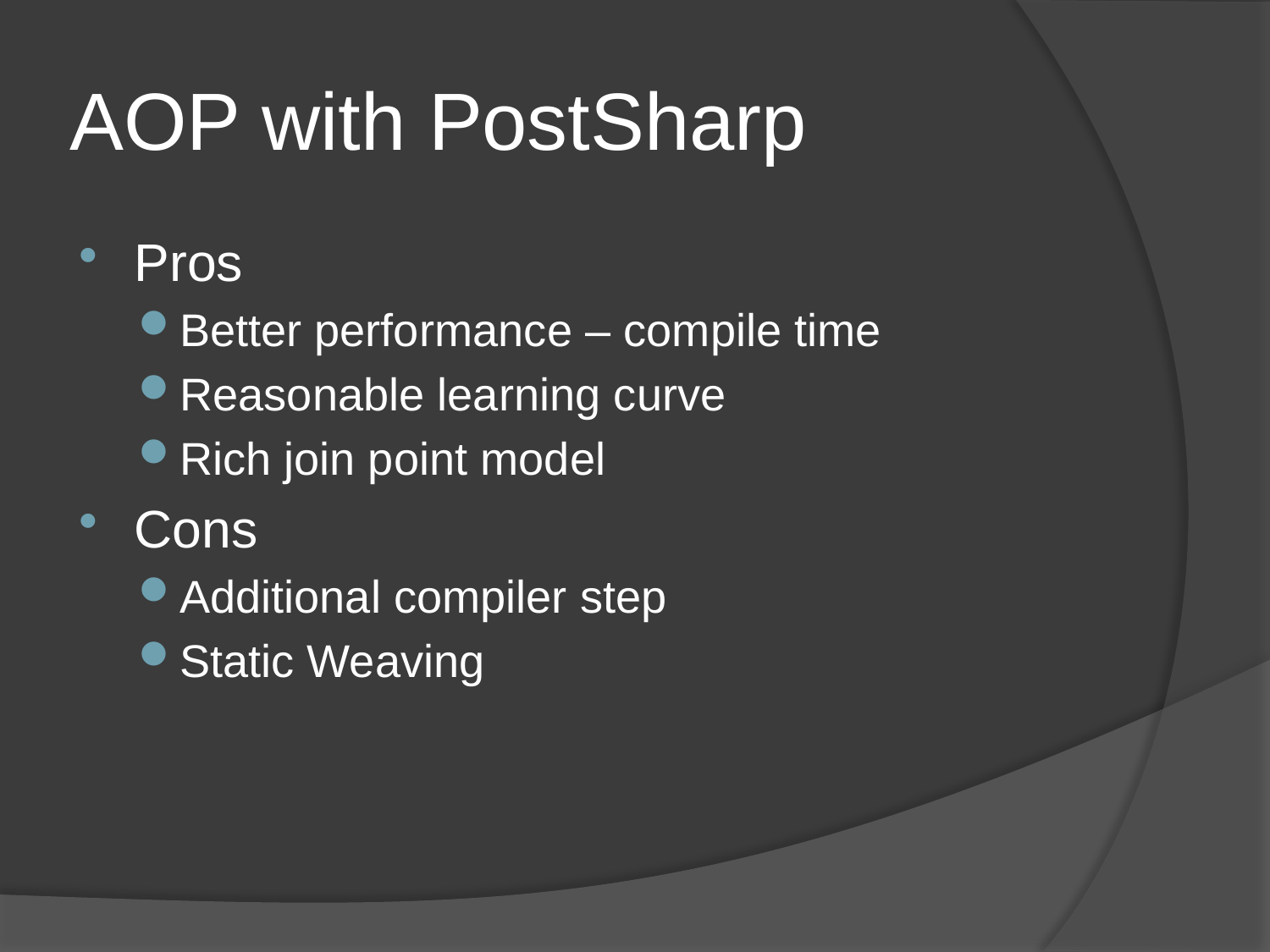

# AOP with PostSharp
Pros
Better performance – compile time
Reasonable learning curve
Rich join point model
Cons
Additional compiler step
Static Weaving